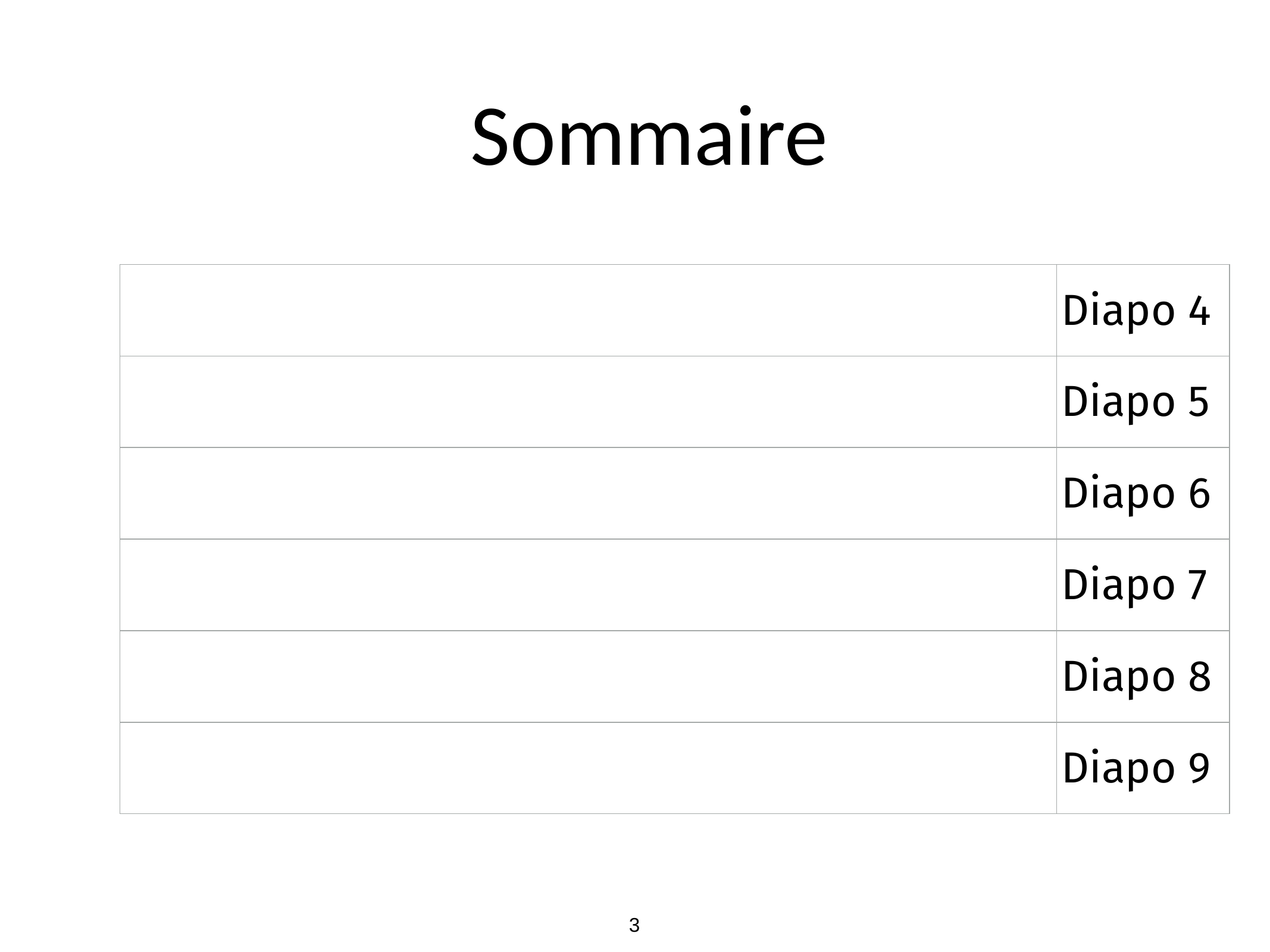

# Sommaire
|  | Diapo 4 |
| --- | --- |
|  | Diapo 5 |
|  | Diapo 6 |
|  | Diapo 7 |
|  | Diapo 8 |
|  | Diapo 9 |
3